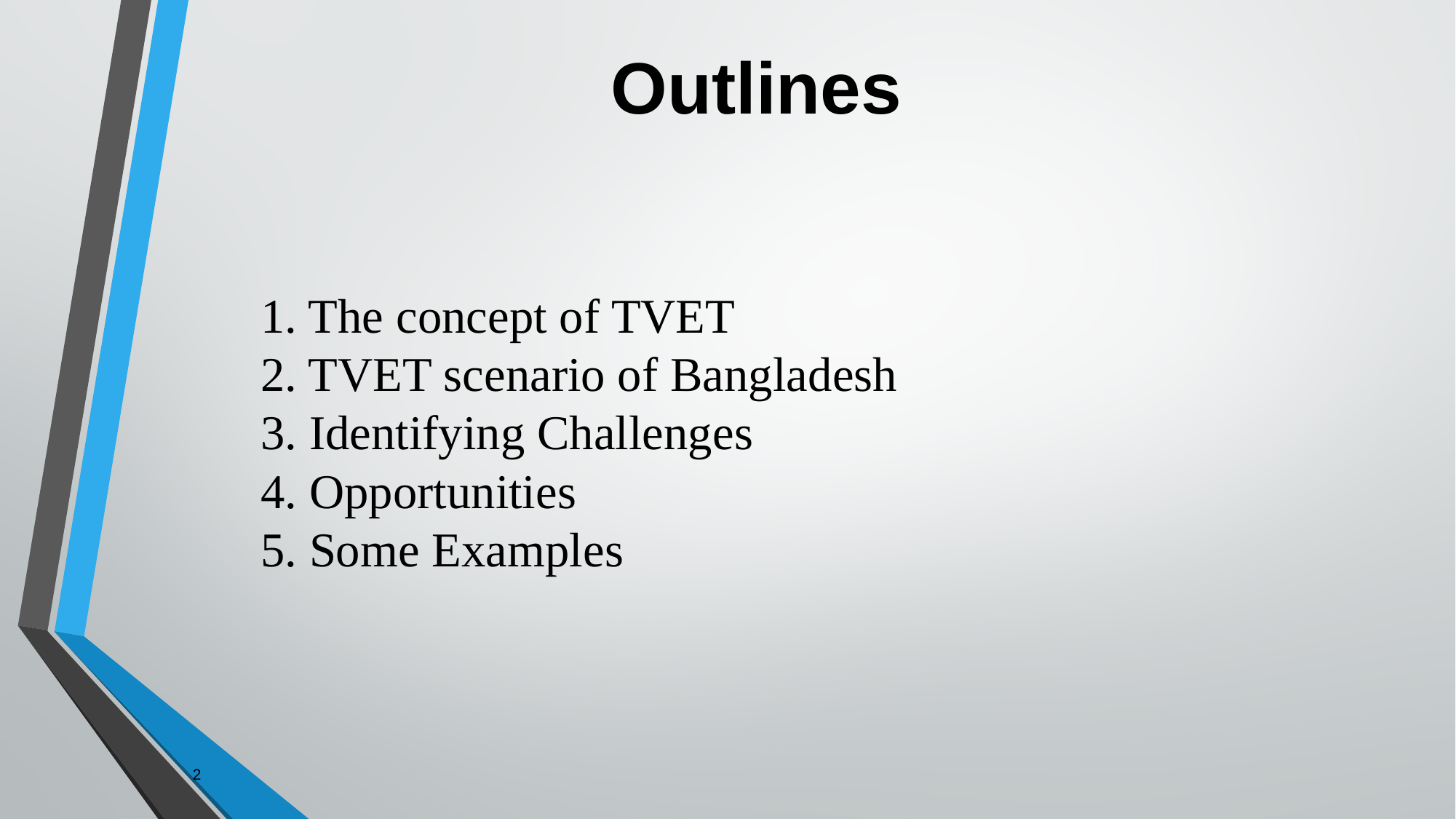

Outlines

# 1. The concept of TVET 2. TVET scenario of Bangladesh 3. Identifying Challenges 4. Opportunities 5. Some Examples
2